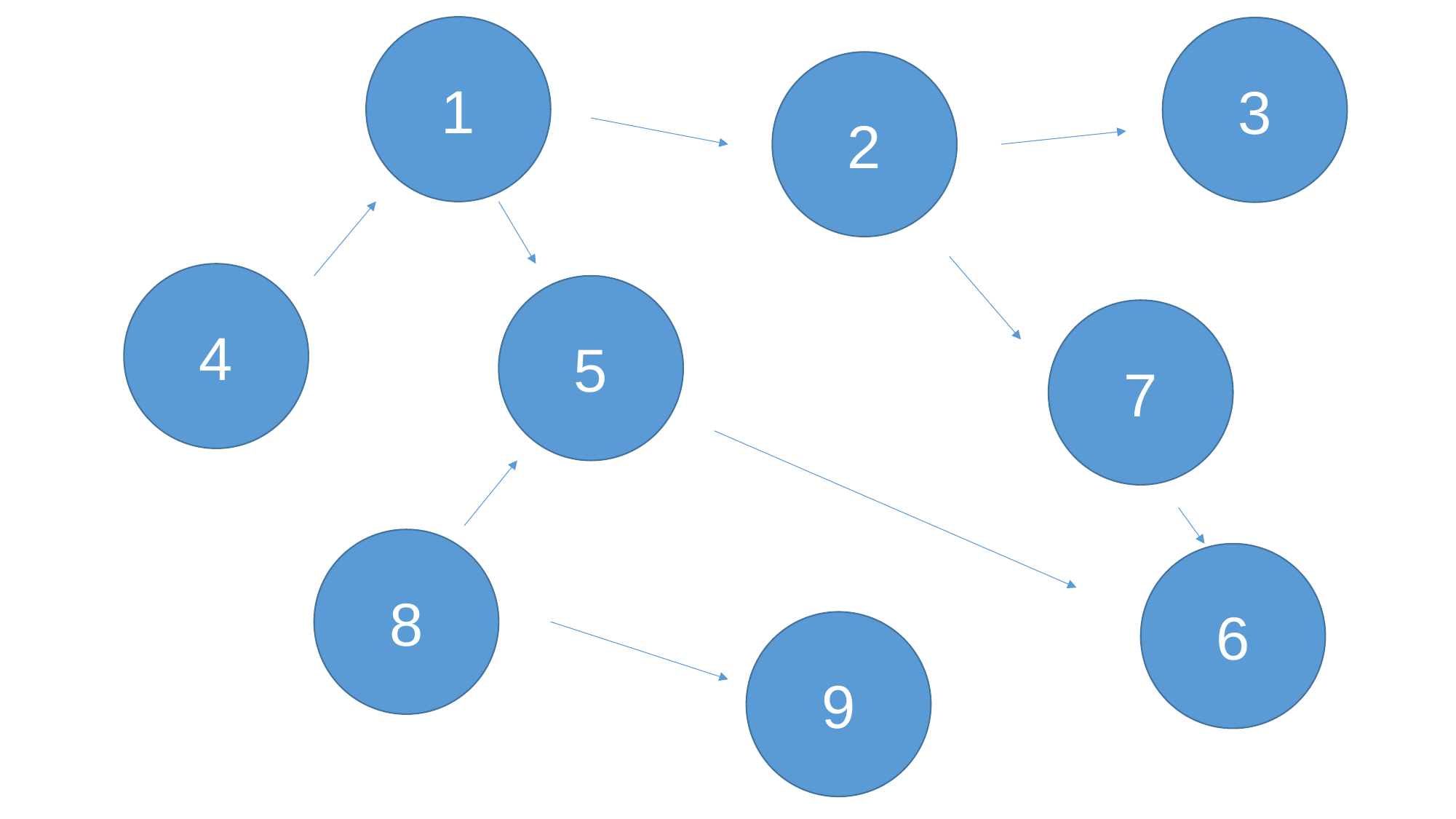

1
3
2
4
5
7
8
6
9